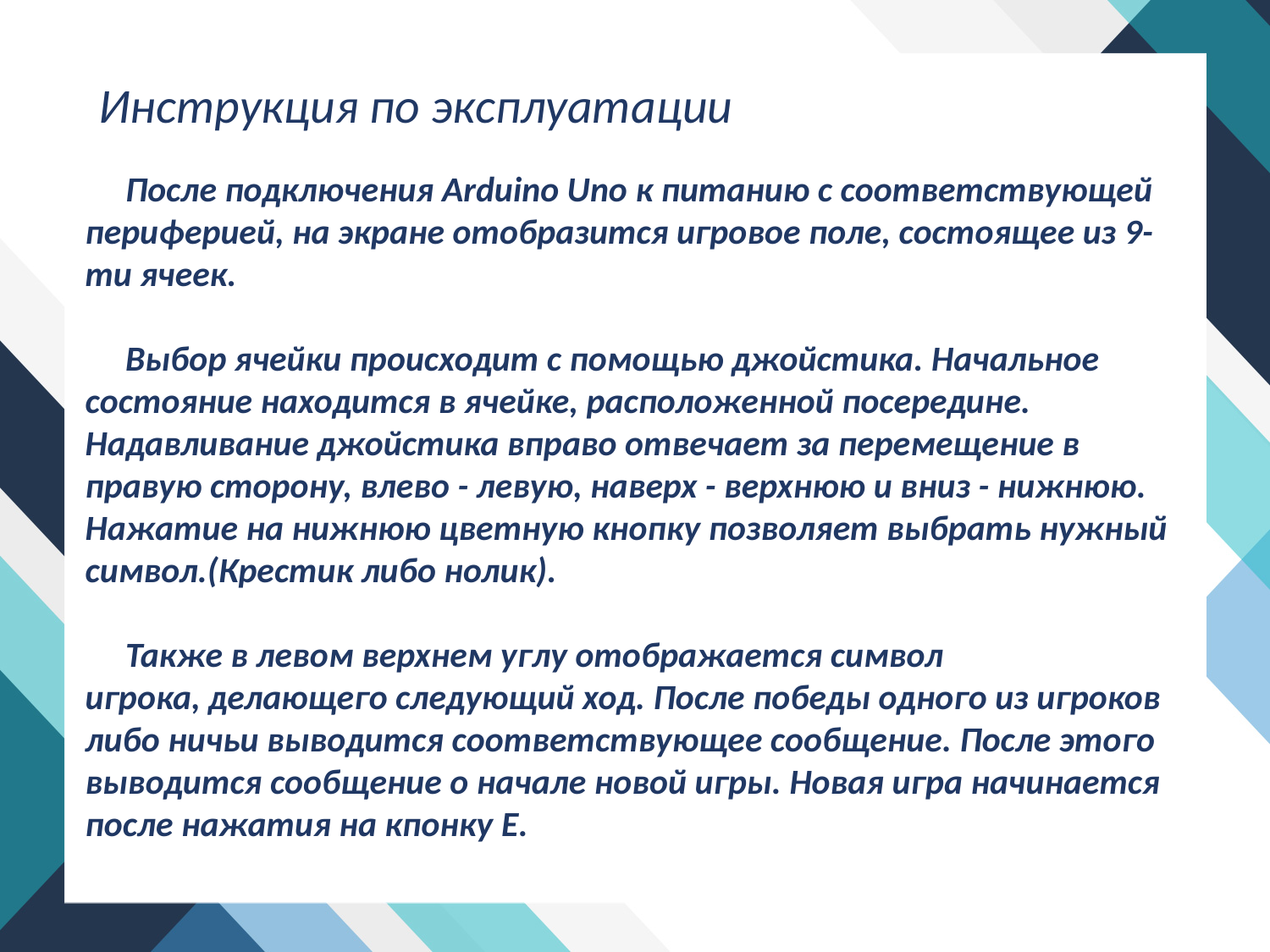

# Инструкция по эксплуатации
     После подключения Arduino Uno к питанию с соответствующей периферией, на экране отобразится игровое поле, состоящее из 9-ти ячеек.

     Выбор ячейки происходит с помощью джойстика. Начальное состояние находится в ячейке, расположенной посередине. Надавливание джойстика вправо отвечает за перемещение в правую сторону, влево - левую, наверх - верхнюю и вниз - нижнюю. Нажатие на нижнюю цветную кнопку позволяет выбрать нужный символ.(Крестик либо нолик).

     Также в левом верхнем углу отображается символ
игрока, делающего следующий ход. После победы одного из игроков либо ничьи выводится соответствующее сообщение. После этого выводится сообщение о начале новой игры. Новая игра начинается после нажатия на кпонку E.